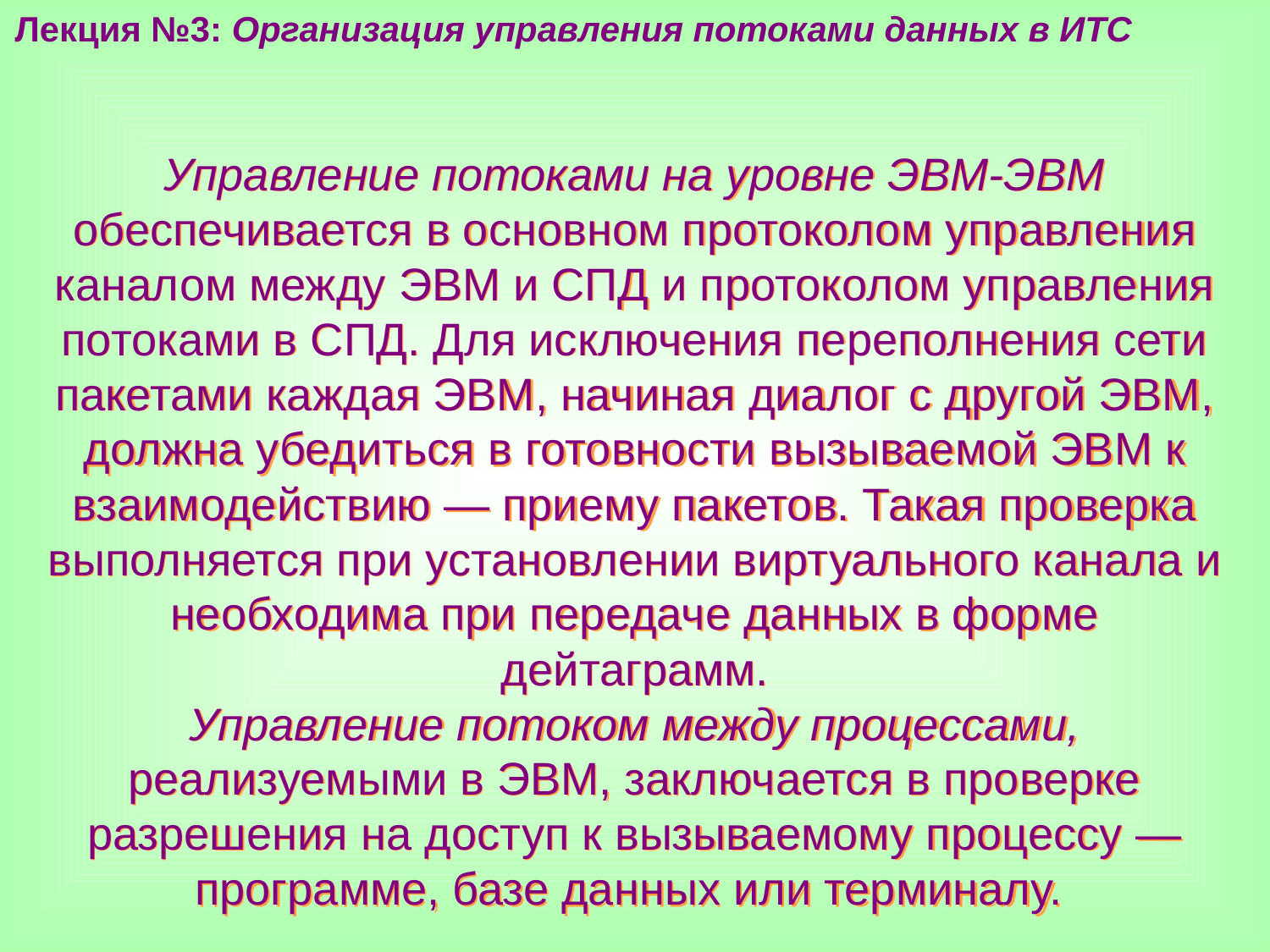

Лекция №3: Организация управления потоками данных в ИТС
Управление потоками на уровне ЭВМ-ЭВМ обеспечивается в основном протоколом управления каналом между ЭВМ и СПД и протоколом управления потоками в СПД. Для исключения переполнения сети пакетами каждая ЭВМ, начиная диалог с другой ЭВМ, должна убедиться в готовности вызываемой ЭВМ к взаимодействию — приему пакетов. Такая проверка выполняется при установлении виртуального канала и необходима при передаче данных в форме дейтаграмм.
Управление потоком между процессами, реализуемыми в ЭВМ, заключается в проверке разрешения на доступ к вызываемому процессу — программе, базе данных или терминалу.